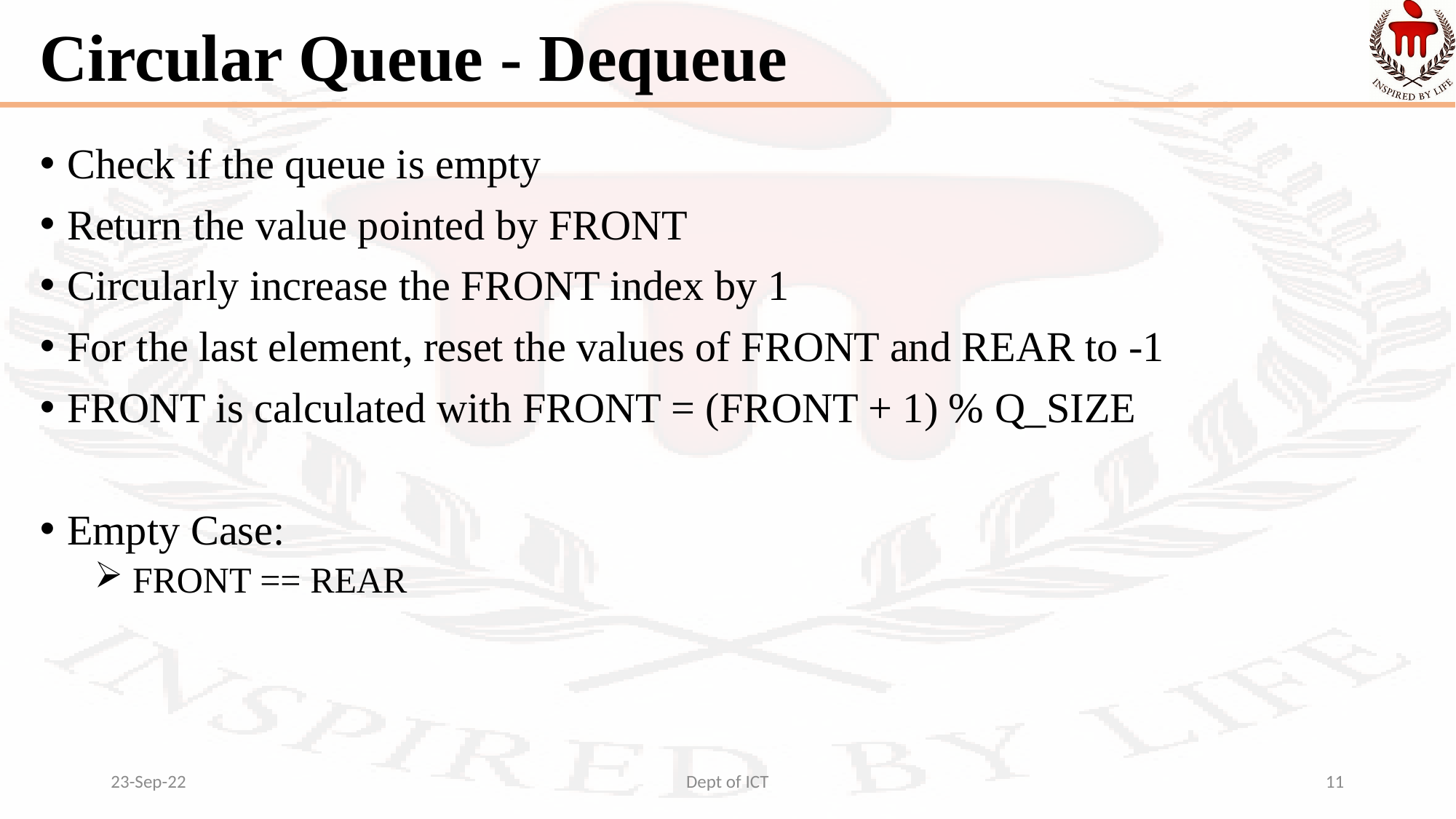

# Circular Queue - Dequeue
Check if the queue is empty
Return the value pointed by FRONT
Circularly increase the FRONT index by 1
For the last element, reset the values of FRONT and REAR to -1
FRONT is calculated with FRONT = (FRONT + 1) % Q_SIZE

Empty Case:
 FRONT == REAR
23-Sep-22
Dept of ICT
11